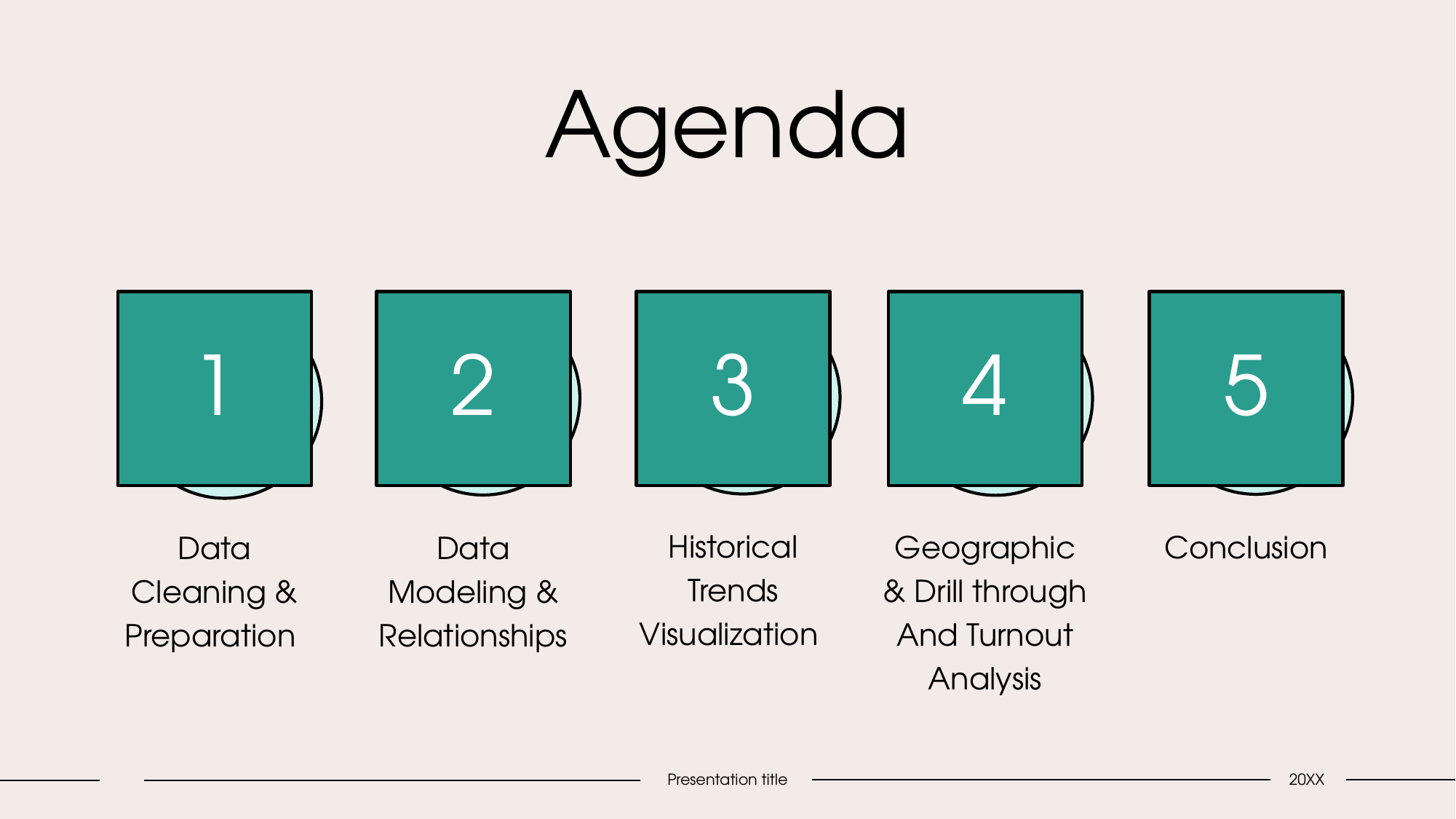

# Agenda
1
2
3
4
5
Historical Trends Visualization
Geographic & Drill through
And Turnout Analysis
Conclusion

Data Cleaning & Preparation

Data Modeling & Relationships
2
Presentation title
20XX